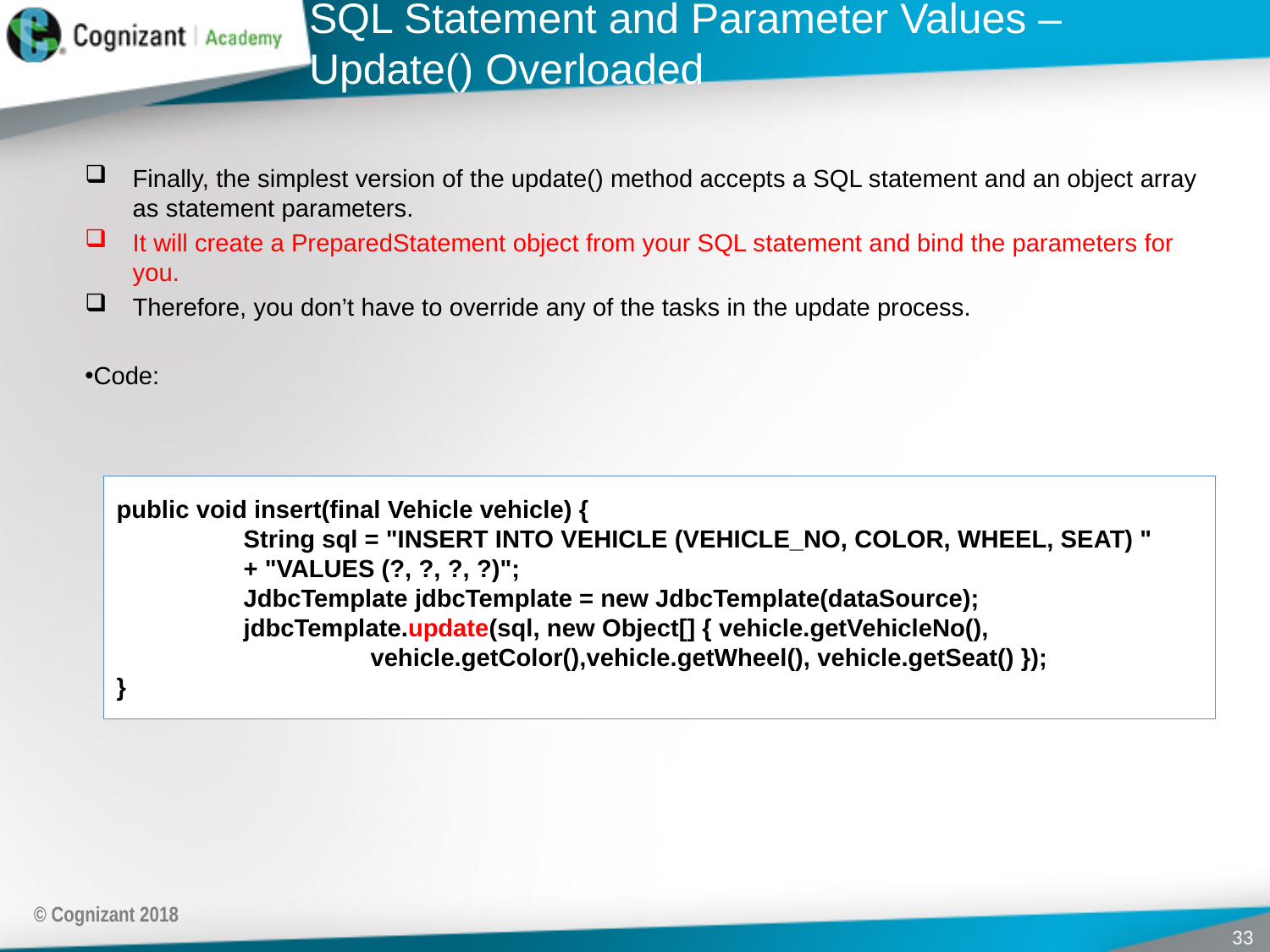

# SQL Statement and Parameter Values – Update() Overloaded
Finally, the simplest version of the update() method accepts a SQL statement and an object array as statement parameters.
It will create a PreparedStatement object from your SQL statement and bind the parameters for you.
Therefore, you don’t have to override any of the tasks in the update process.

Code:
public void insert(final Vehicle vehicle) {
	String sql = "INSERT INTO VEHICLE (VEHICLE_NO, COLOR, WHEEL, SEAT) "
	+ "VALUES (?, ?, ?, ?)";
	JdbcTemplate jdbcTemplate = new JdbcTemplate(dataSource);
jdbcTemplate.update(sql, new Object[] { vehicle.getVehicleNo(),
		vehicle.getColor(),vehicle.getWheel(), vehicle.getSeat() });
}
© Cognizant 2018
33